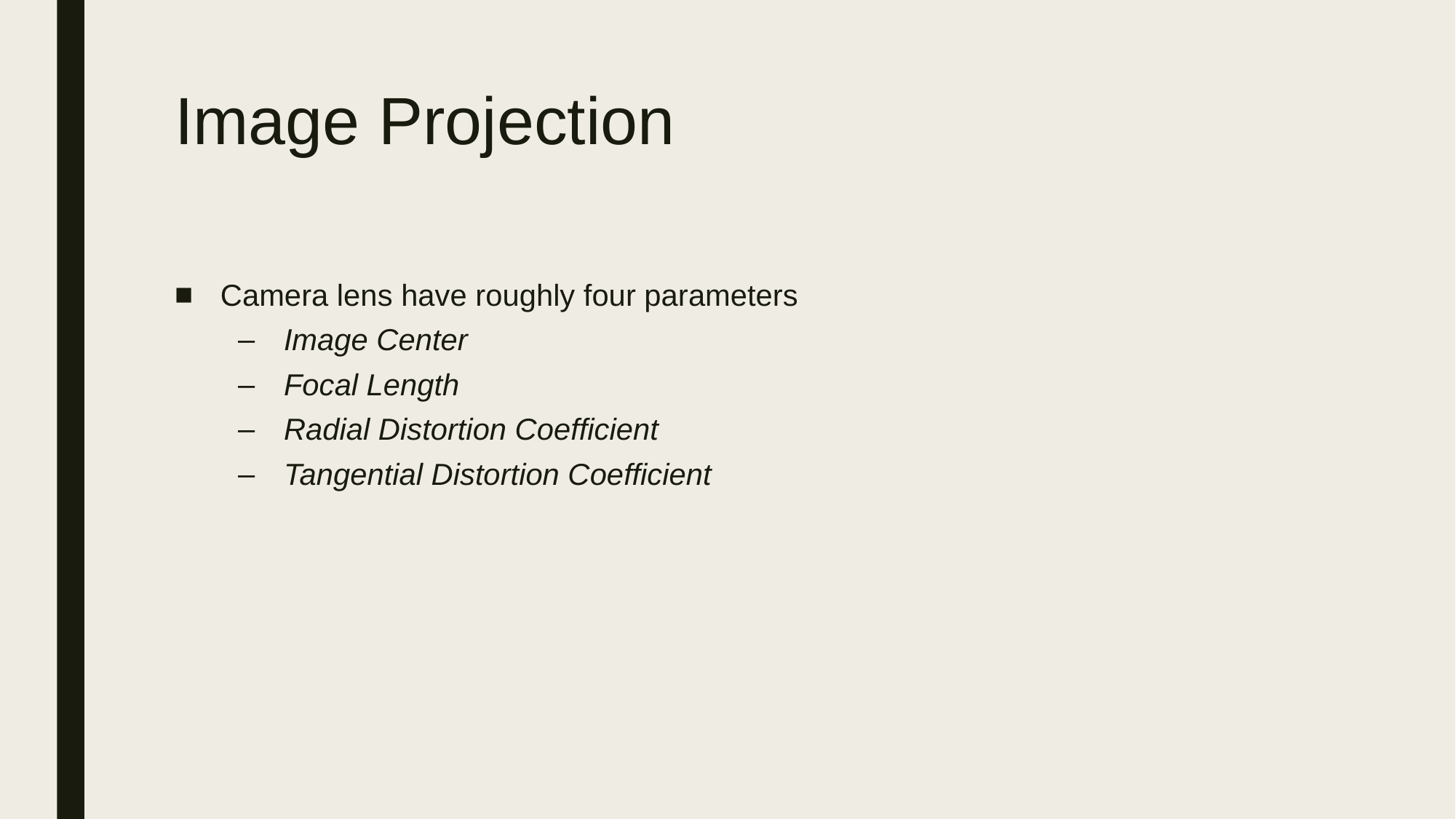

# Image Projection
Camera lens have roughly four parameters
Image Center
Focal Length
Radial Distortion Coefficient
Tangential Distortion Coefficient